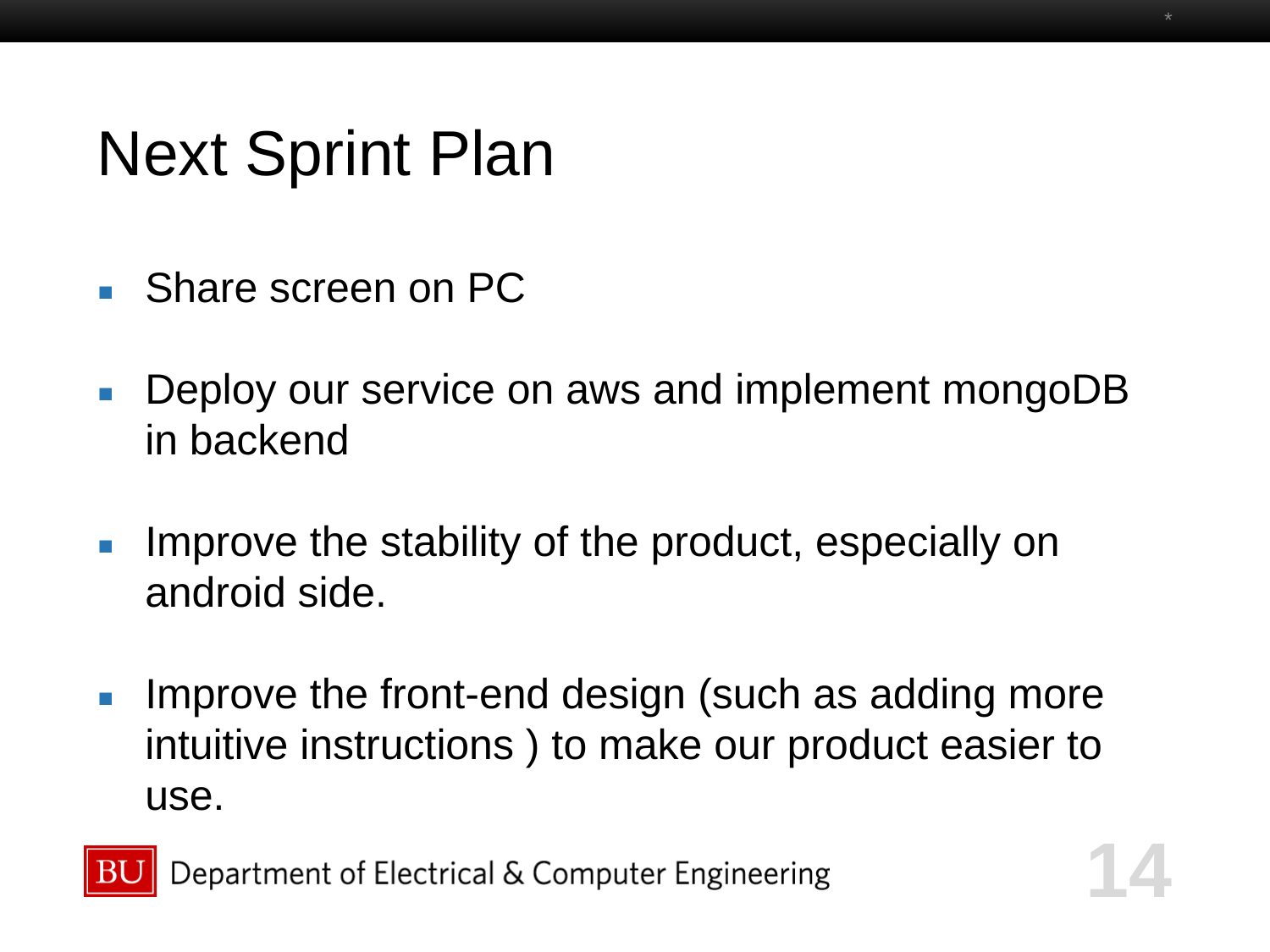

*
# Next Sprint Plan

Share screen on PC

Deploy our service on aws and implement mongoDB in backend

Improve the stability of the product, especially on android side.

Improve the front-end design (such as adding more intuitive instructions ) to make our product easier to use.
14